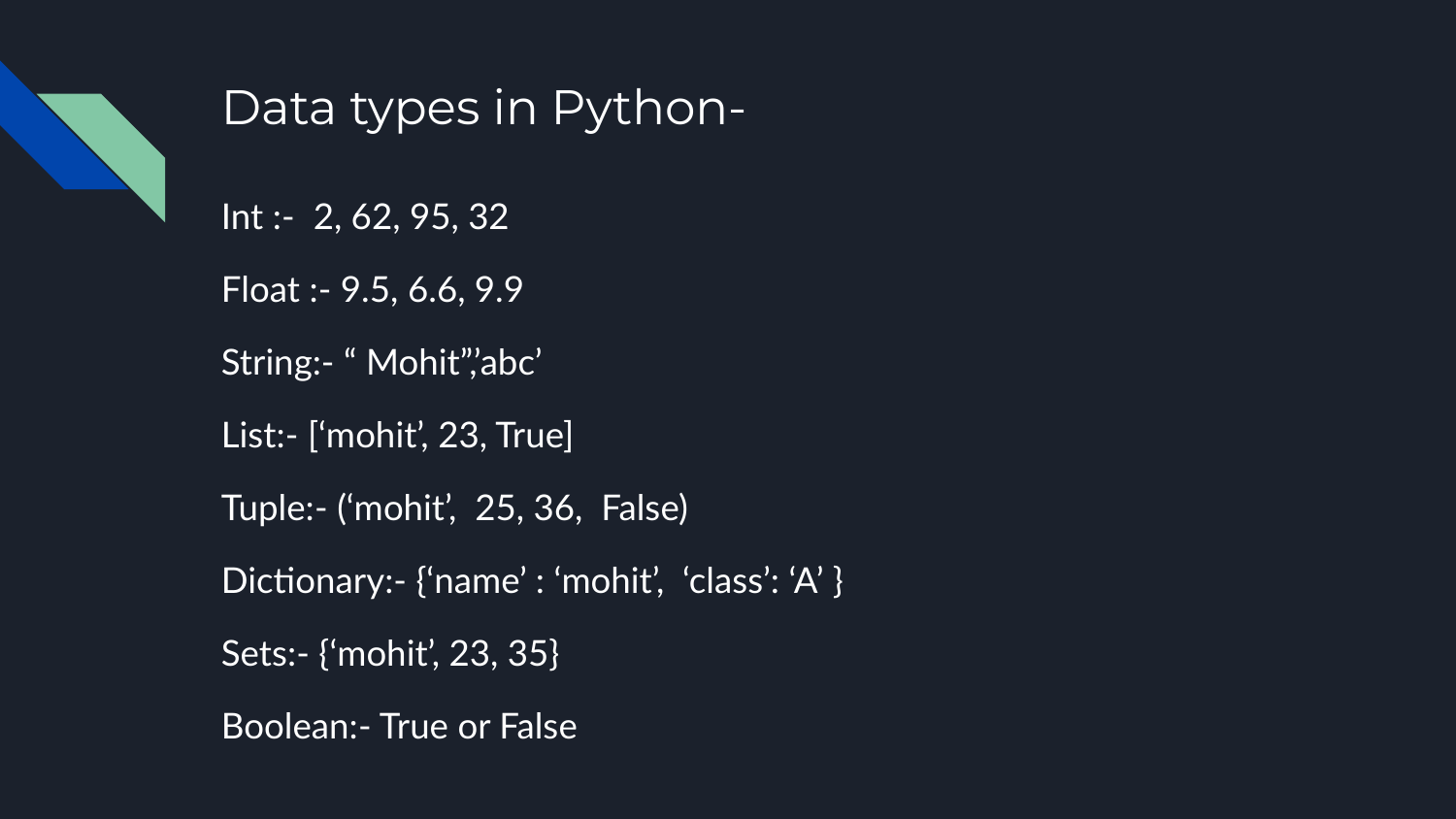

# Data types in Python-
Int :-  2, 62, 95, 32
Float :- 9.5, 6.6, 9.9
String:- “ Mohit”,’abc’
List:- [‘mohit’, 23, True]
Tuple:- (‘mohit’,  25, 36,  False)
Dictionary:- {‘name’ : ‘mohit’,  ‘class’: ‘A’ }
Sets:- {‘mohit’, 23, 35}
Boolean:- True or False